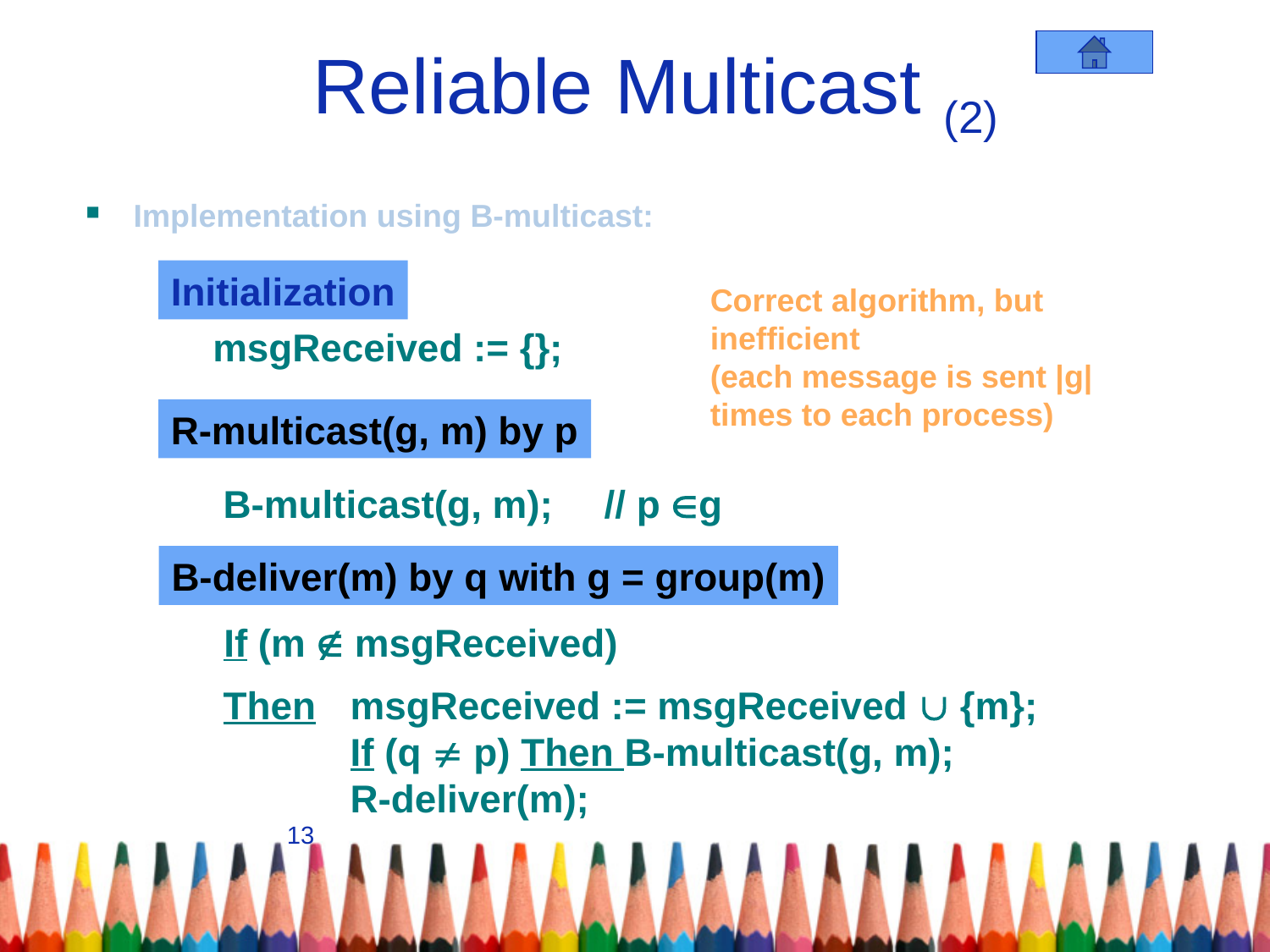

# Reliable Multicast (2)

Implementation using B-multicast:
Initialization
Correct algorithm, but inefficient
(each message is sent |g| times to each process)
msgReceived := {};
R-multicast(g, m) by p
B-multicast(g, m);	// p ∈g
B-deliver(m) by q with g = group(m)
If (m ∉ msgReceived)
Then  	msgReceived := msgReceived ∪ {m};
	If (q ≠ p) Then B-multicast(g, m);
	R-deliver(m);
13